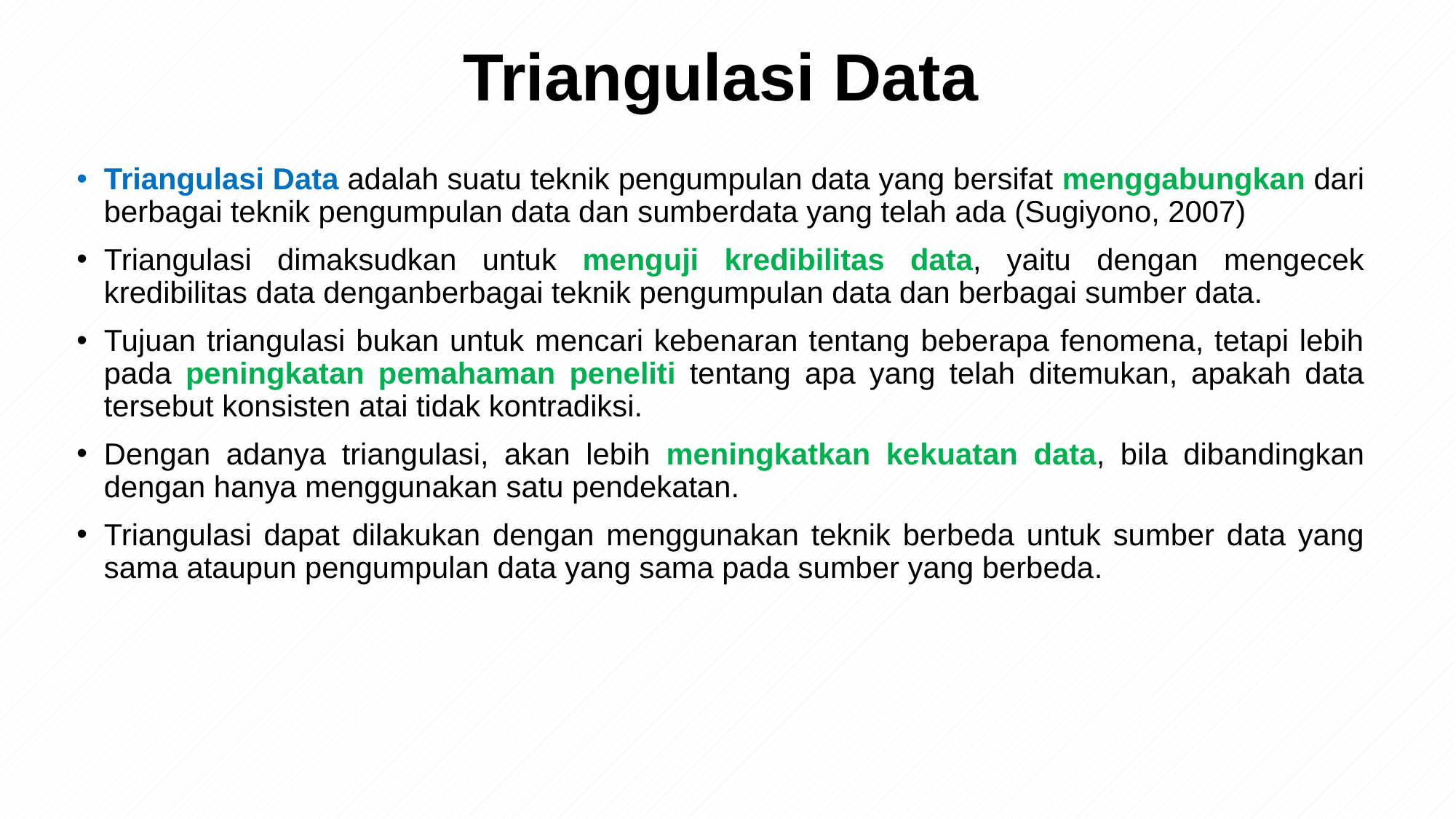

# Triangulasi Data
Triangulasi Data adalah suatu teknik pengumpulan data yang bersifat menggabungkan dari berbagai teknik pengumpulan data dan sumberdata yang telah ada (Sugiyono, 2007)
Triangulasi dimaksudkan untuk menguji kredibilitas data, yaitu dengan mengecek kredibilitas data denganberbagai teknik pengumpulan data dan berbagai sumber data.
Tujuan triangulasi bukan untuk mencari kebenaran tentang beberapa fenomena, tetapi lebih pada peningkatan pemahaman peneliti tentang apa yang telah ditemukan, apakah data tersebut konsisten atai tidak kontradiksi.
Dengan adanya triangulasi, akan lebih meningkatkan kekuatan data, bila dibandingkan dengan hanya menggunakan satu pendekatan.
Triangulasi dapat dilakukan dengan menggunakan teknik berbeda untuk sumber data yang sama ataupun pengumpulan data yang sama pada sumber yang berbeda.